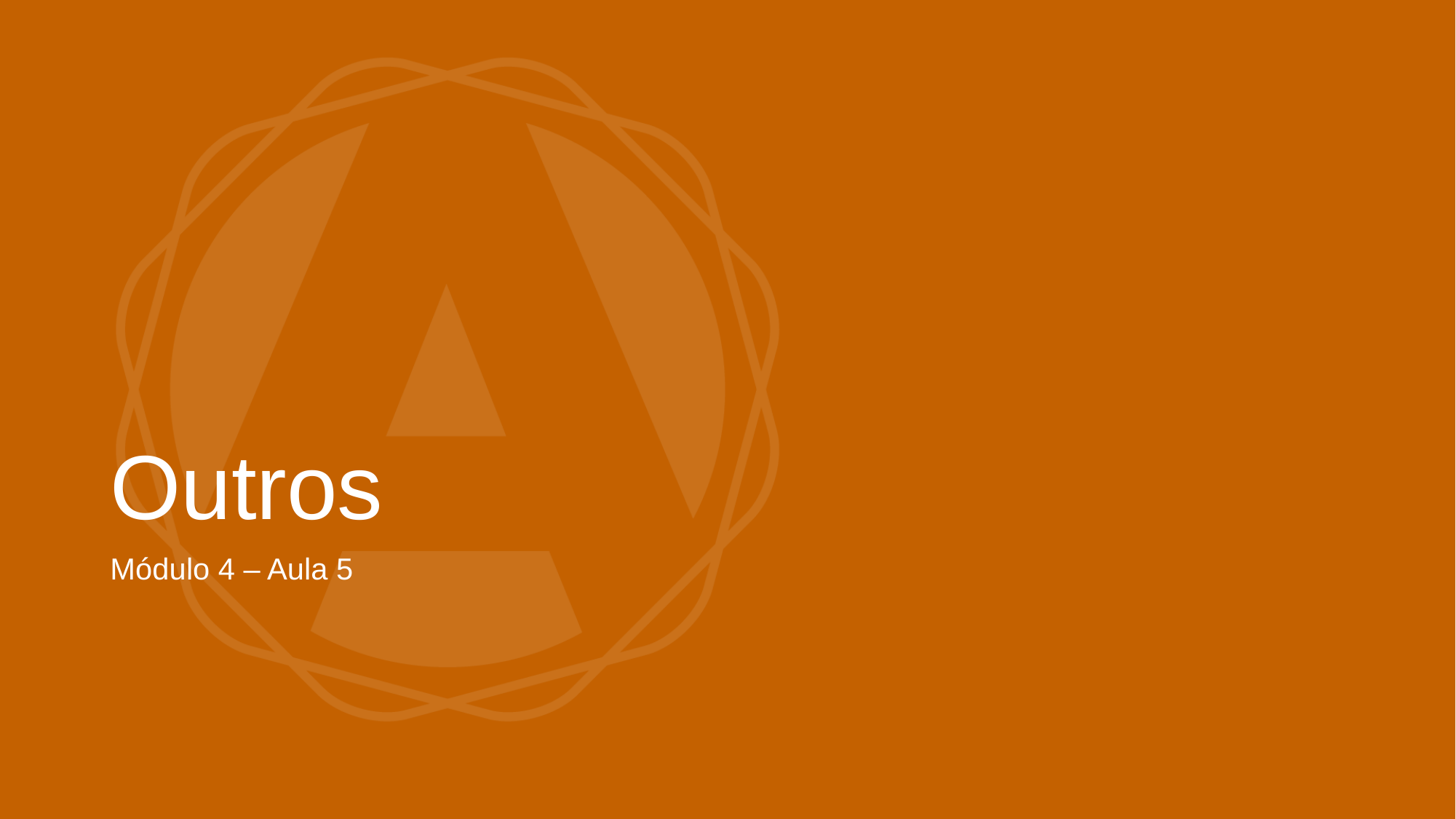

# Outros
Módulo 4 – Aula 5